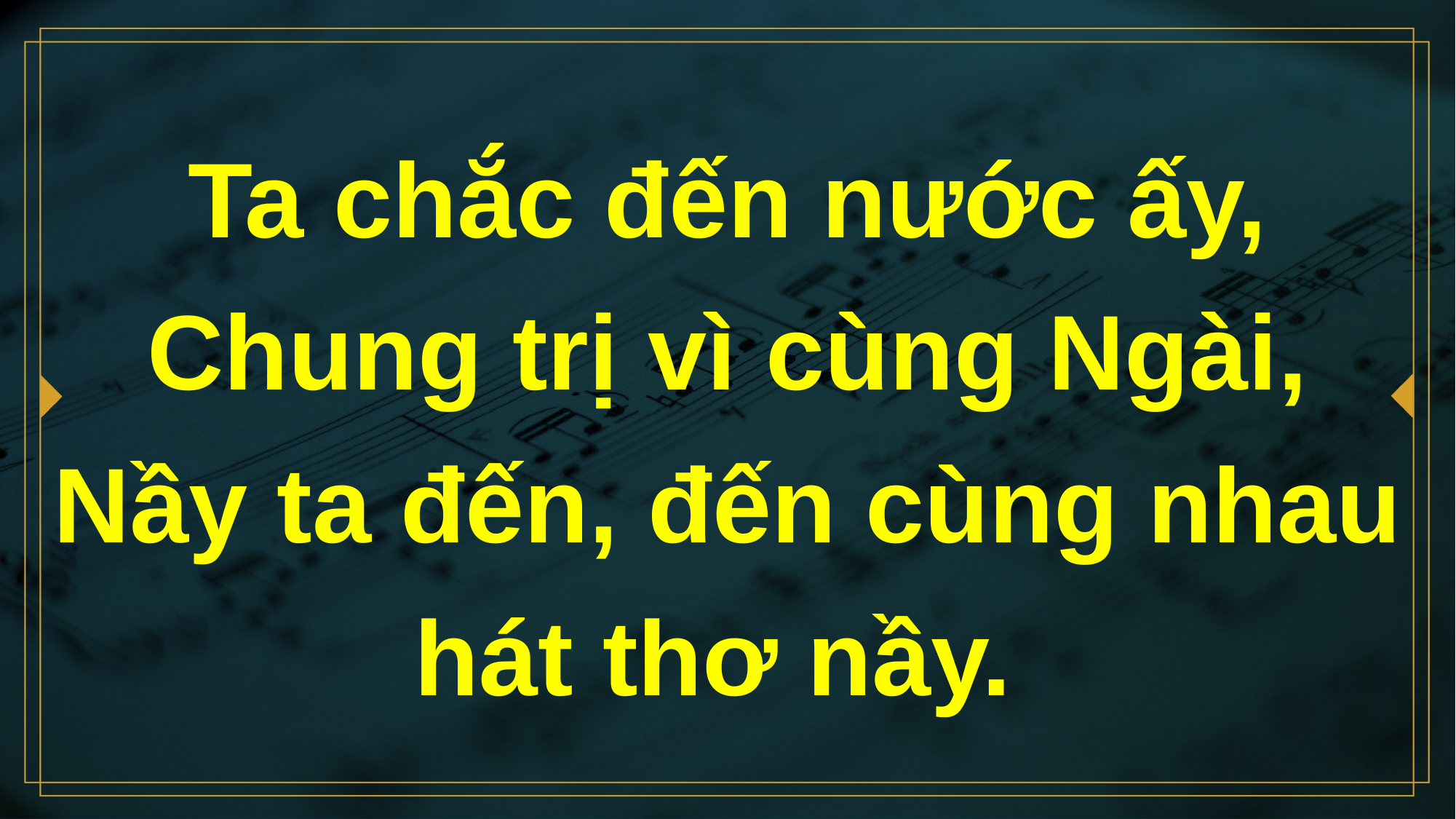

# Ta chắc đến nước ấy, Chung trị vì cùng Ngài, Nầy ta đến, đến cùng nhau hát thơ nầy.